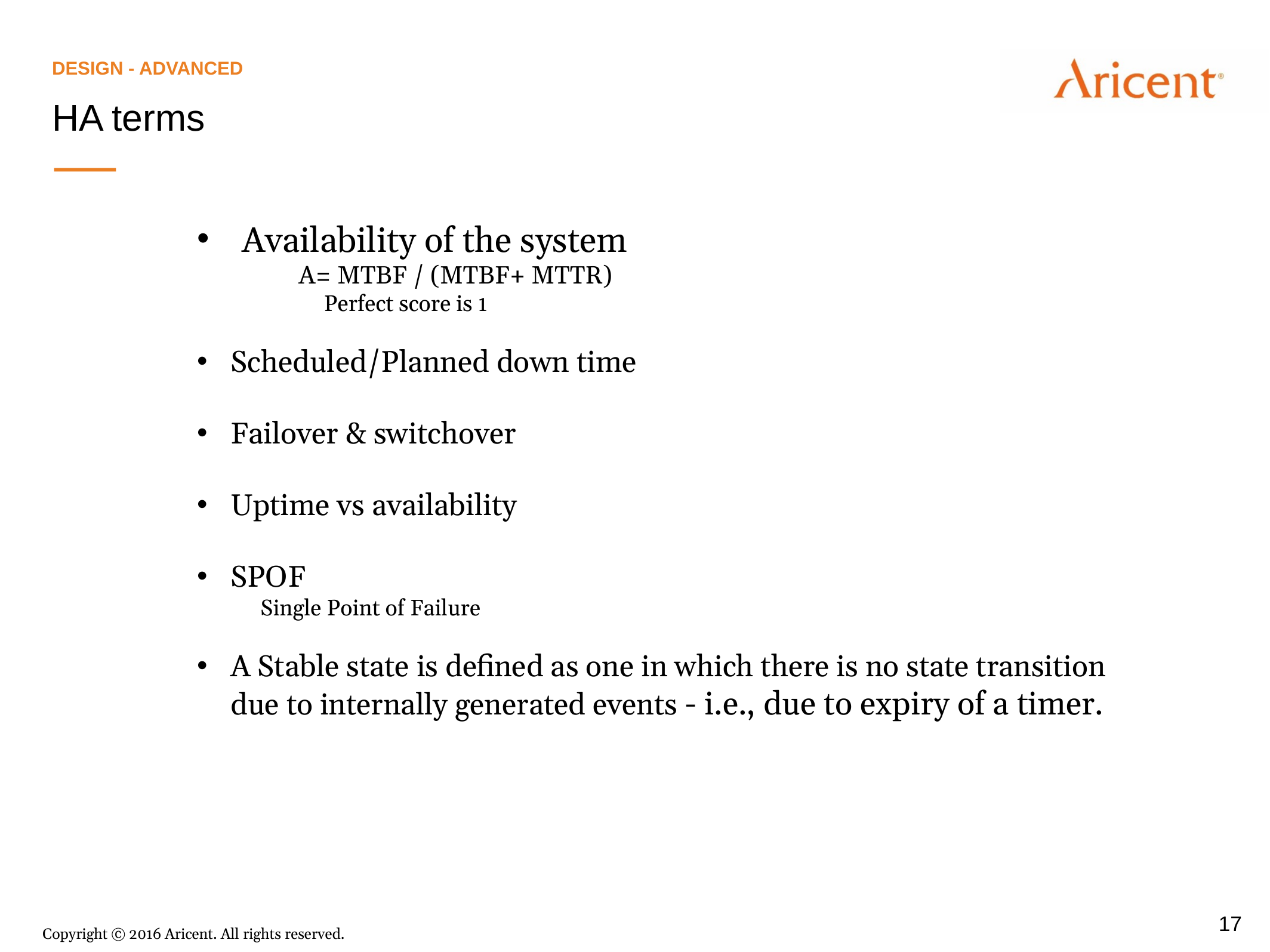

DeSIGN - Advanced
HA terms
Availability of the system
	  A= MTBF / (MTBF+ MTTR)
Perfect score is 1

Scheduled/Planned down time

Failover & switchover

Uptime vs availability

SPOF
Single Point of Failure

A Stable state is defined as one in which there is no state transition due to internally generated events - i.e., due to expiry of a timer.